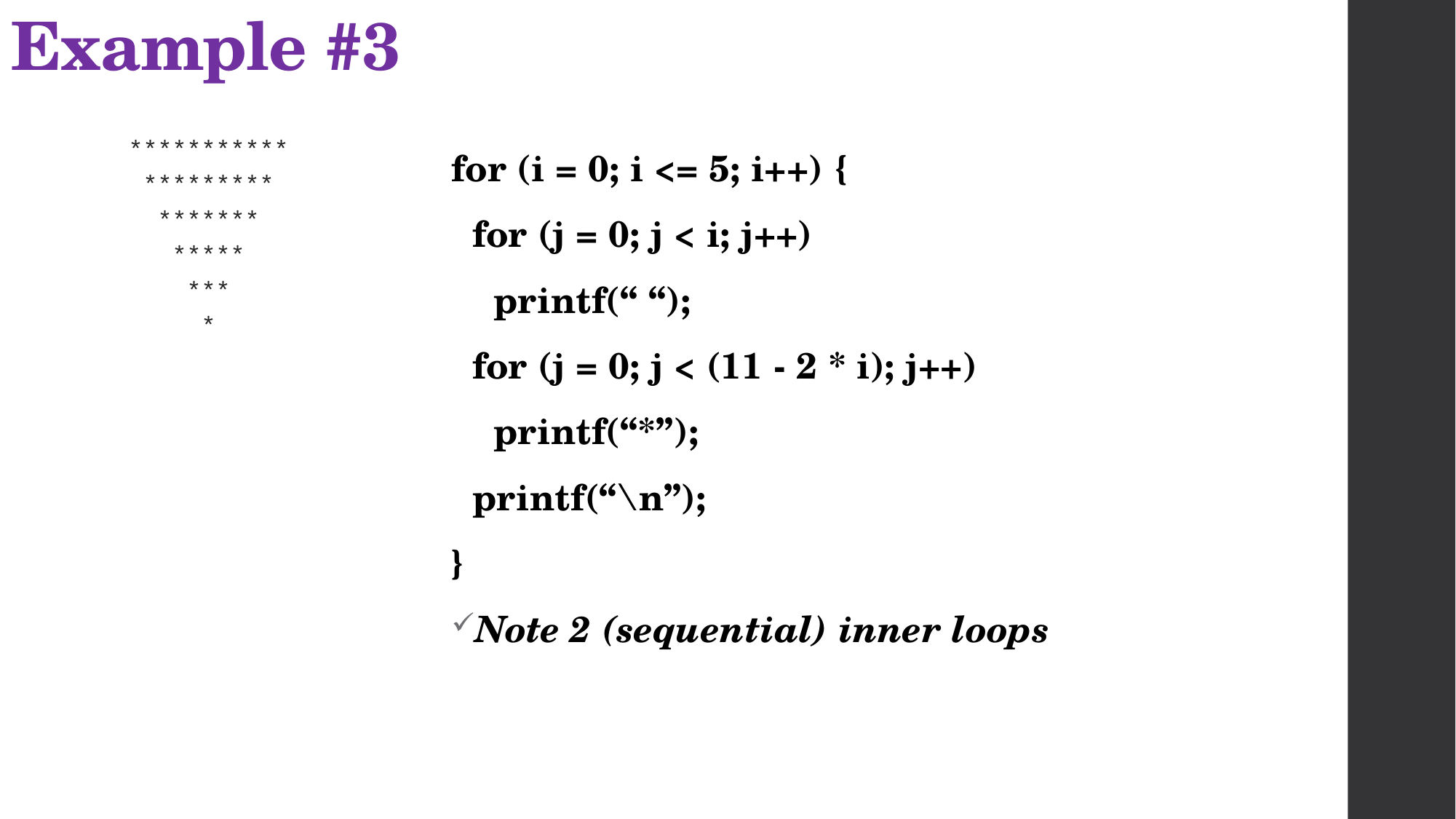

# Example #3

***********
 *********
  *******
   *****
    ***
     *
for (i = 0; i <= 5; i++) {
  for (j = 0; j < i; j++)
    printf(“ “);
  for (j = 0; j < (11 - 2 * i); j++)
    printf(“*”);
  printf(“\n”);
}
Note 2 (sequential) inner loops